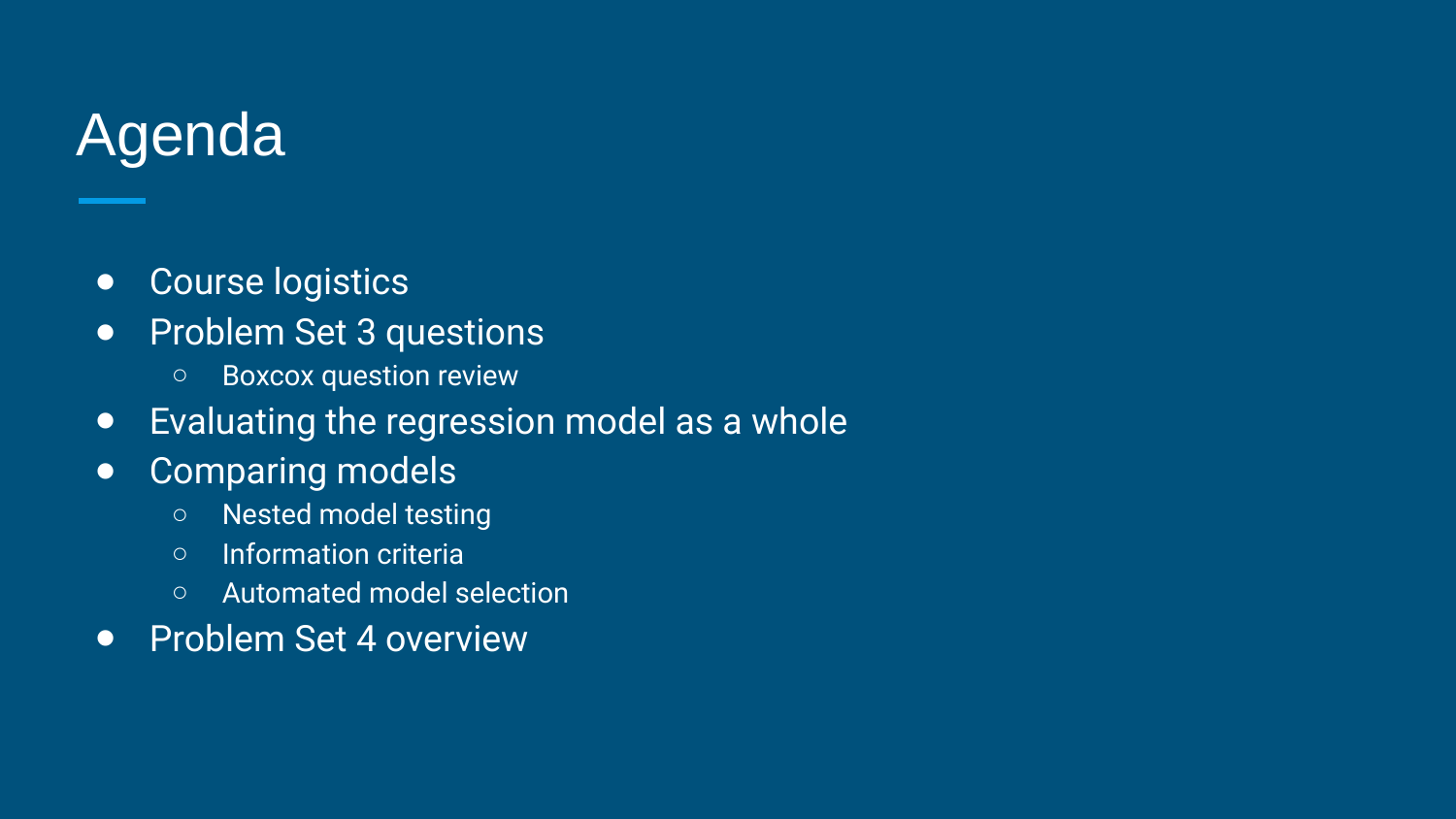

# Agenda
Course logistics
Problem Set 3 questions
Boxcox question review
Evaluating the regression model as a whole
Comparing models
Nested model testing
Information criteria
Automated model selection
Problem Set 4 overview